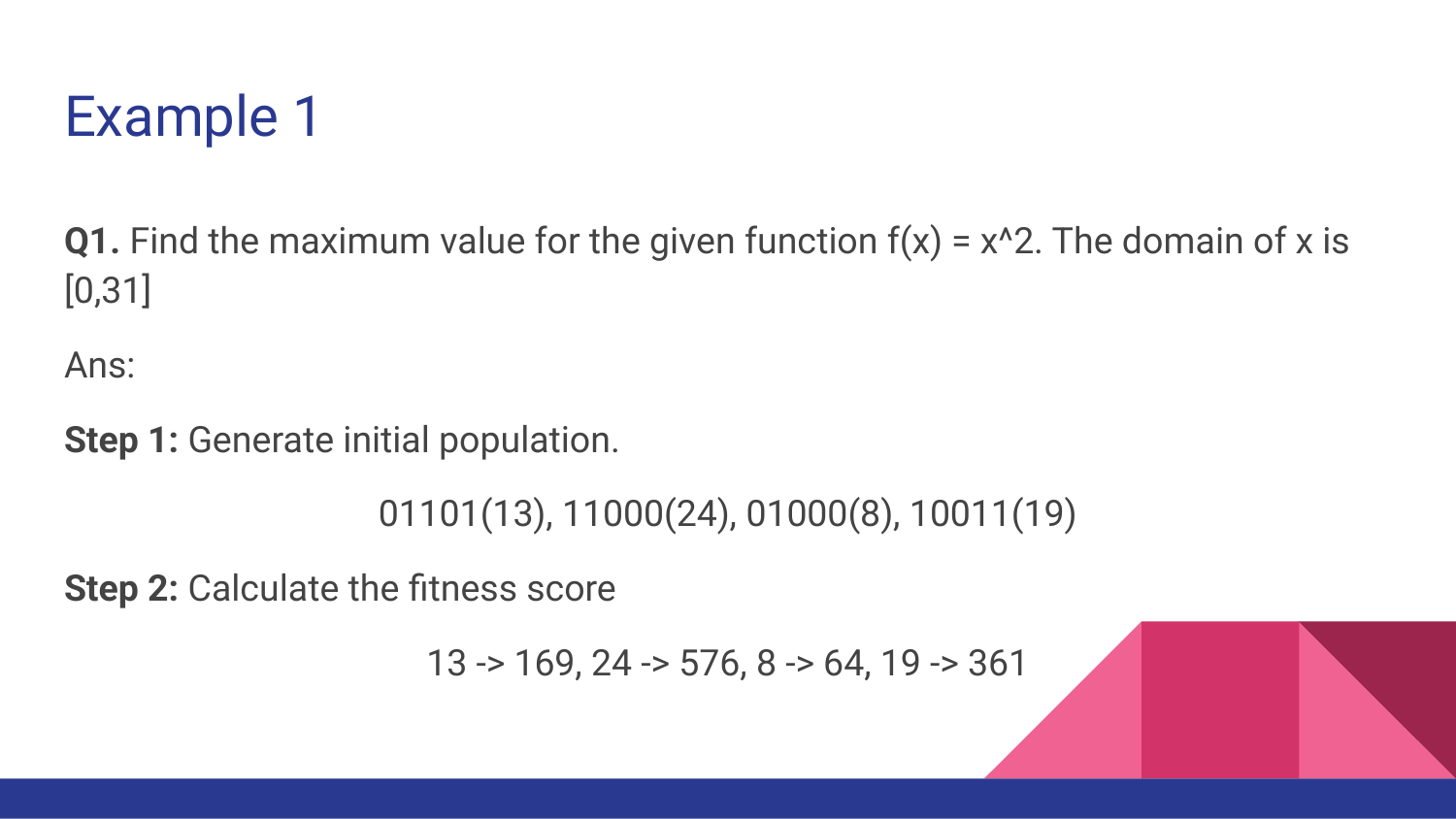

# Example 1
Q1. Find the maximum value for the given function f(x) = x^2. The domain of x is [0,31]
Ans:
Step 1: Generate initial population.
01101(13), 11000(24), 01000(8), 10011(19)
Step 2: Calculate the fitness score
13 -> 169, 24 -> 576, 8 -> 64, 19 -> 361